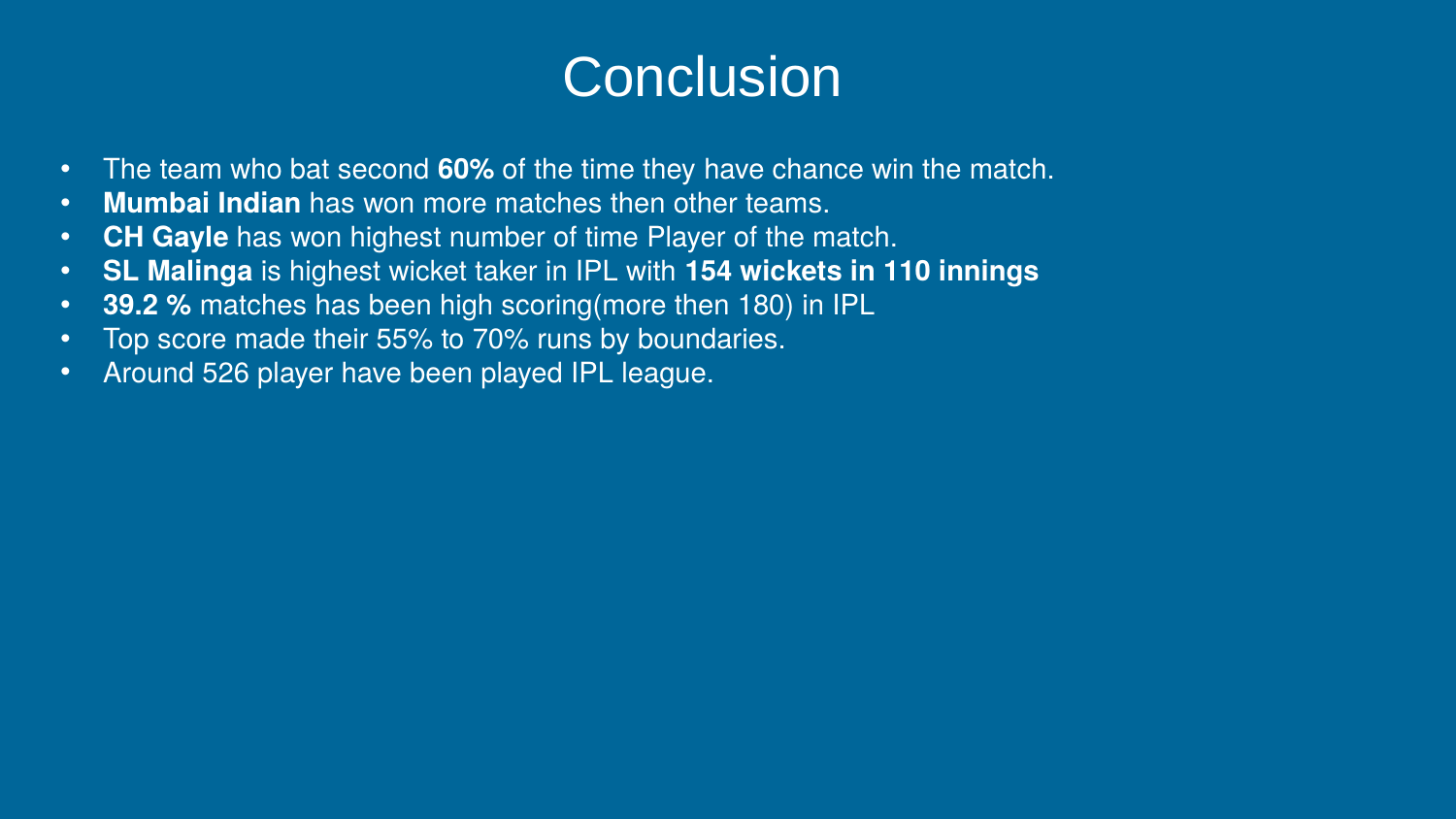

# Conclusion
 The team who bat second 60% of the time they have chance win the match.
 Mumbai Indian has won more matches then other teams.
 CH Gayle has won highest number of time Player of the match.
 SL Malinga is highest wicket taker in IPL with 154 wickets in 110 innings
 39.2 % matches has been high scoring(more then 180) in IPL
 Top score made their 55% to 70% runs by boundaries.
 Around 526 player have been played IPL league.